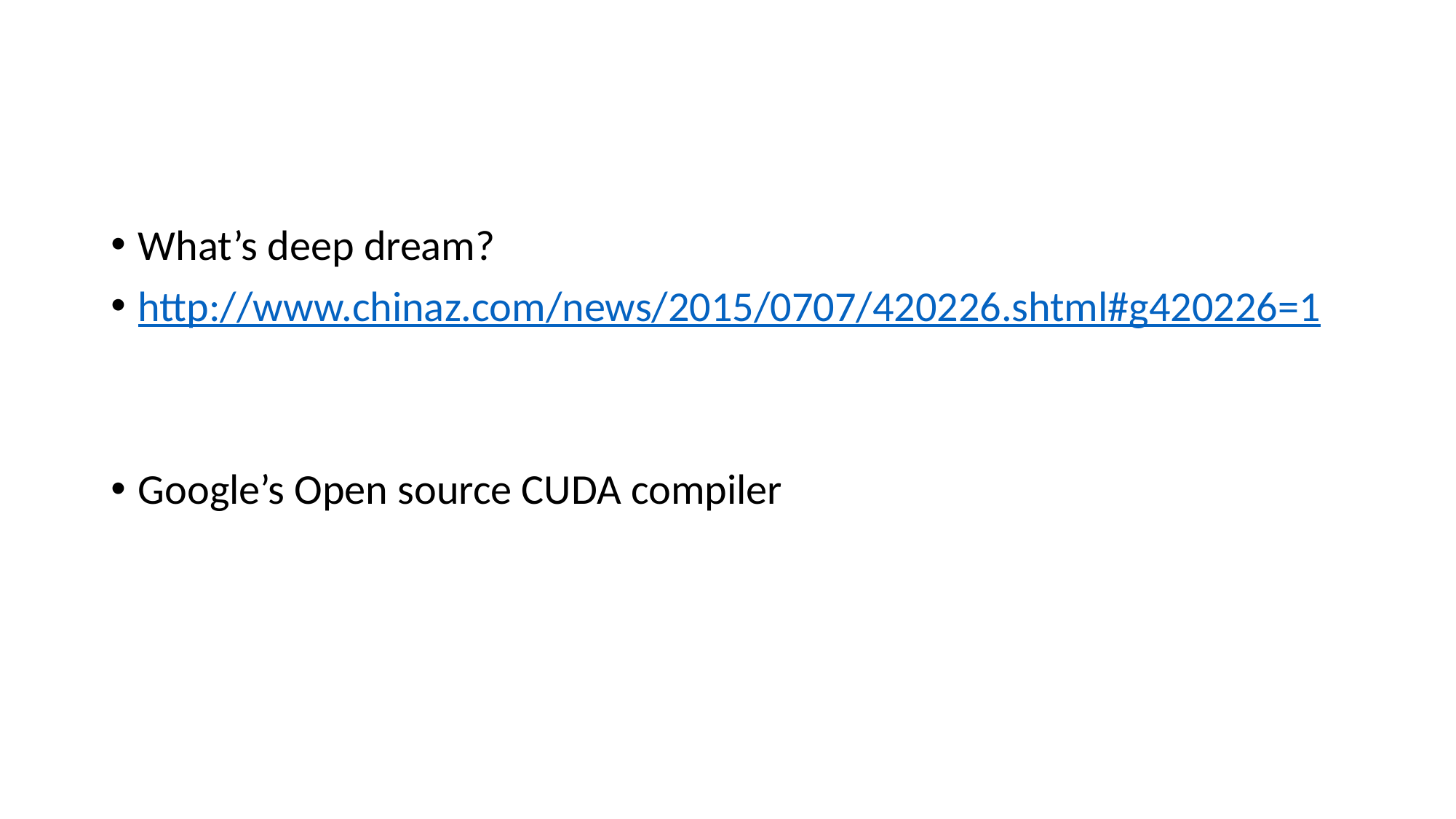

#
What’s deep dream?
http://www.chinaz.com/news/2015/0707/420226.shtml#g420226=1

Google’s Open source CUDA compiler